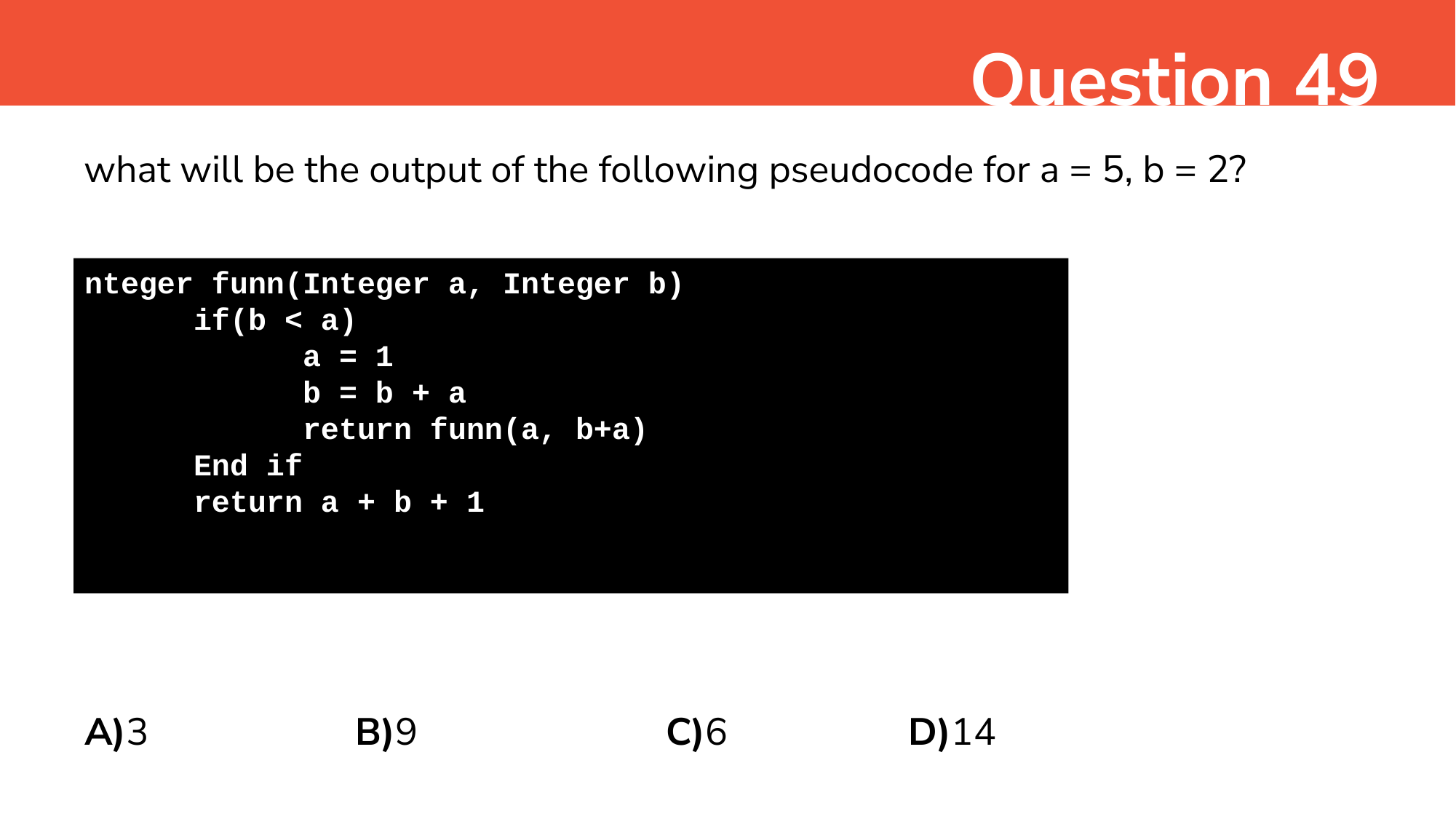

Question 49
what will be the output of the following pseudocode for a = 5, b = 2?
nteger funn(Integer a, Integer b)
	if(b < a)
		a = 1
		b = b + a
		return funn(a, b+a)
	End if
	return a + b + 1
A)3
B)9
C)6
D)14